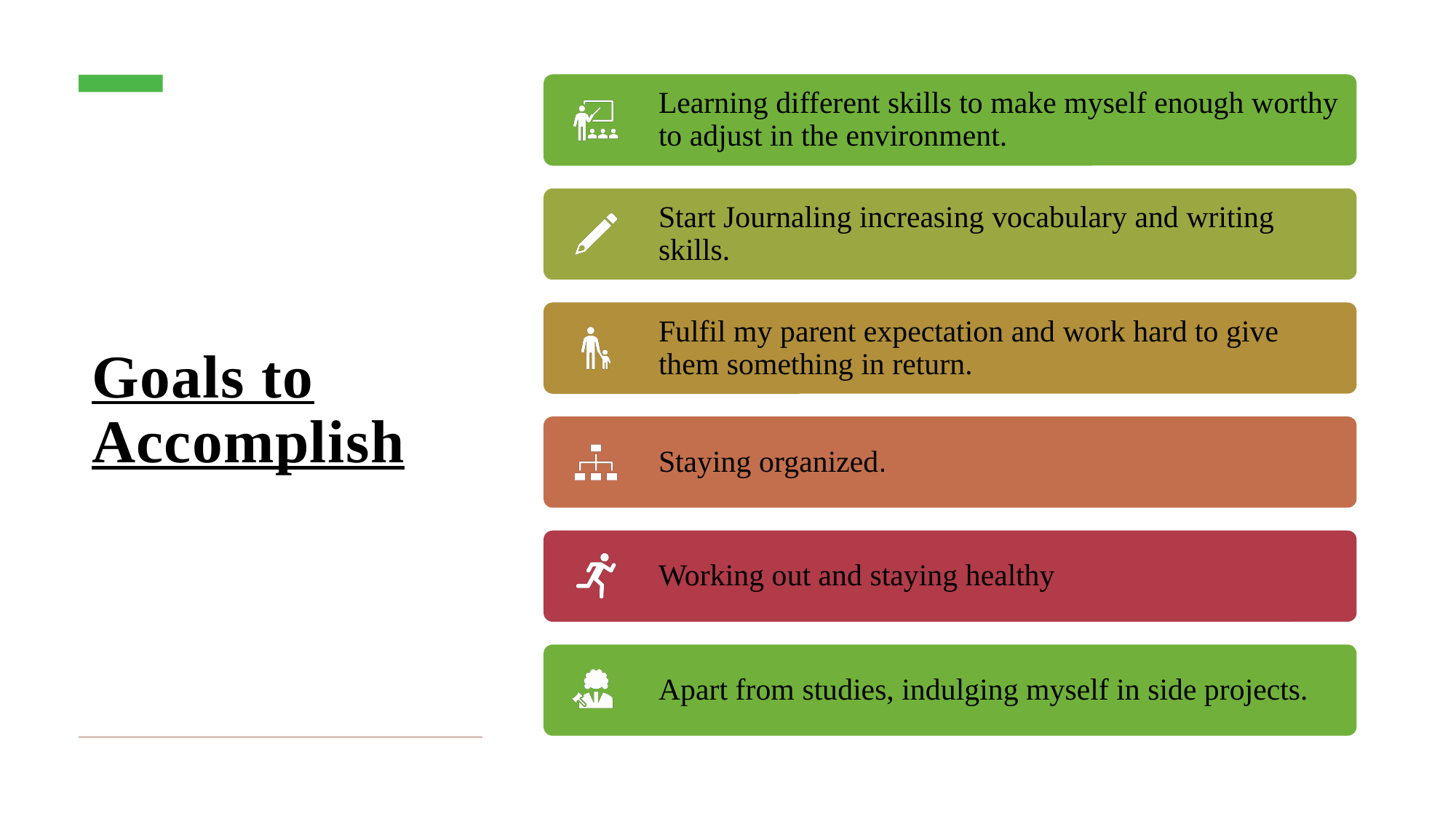

Learning different skills to make myself enough worthy to adjust in the environment.
Start Journaling increasing vocabulary and writing skills.
Fulfil my parent expectation and work hard to give them something in return.
Staying organized.
Working out and staying healthy
Apart from studies, indulging myself in side projects.
# Goals to Accomplish